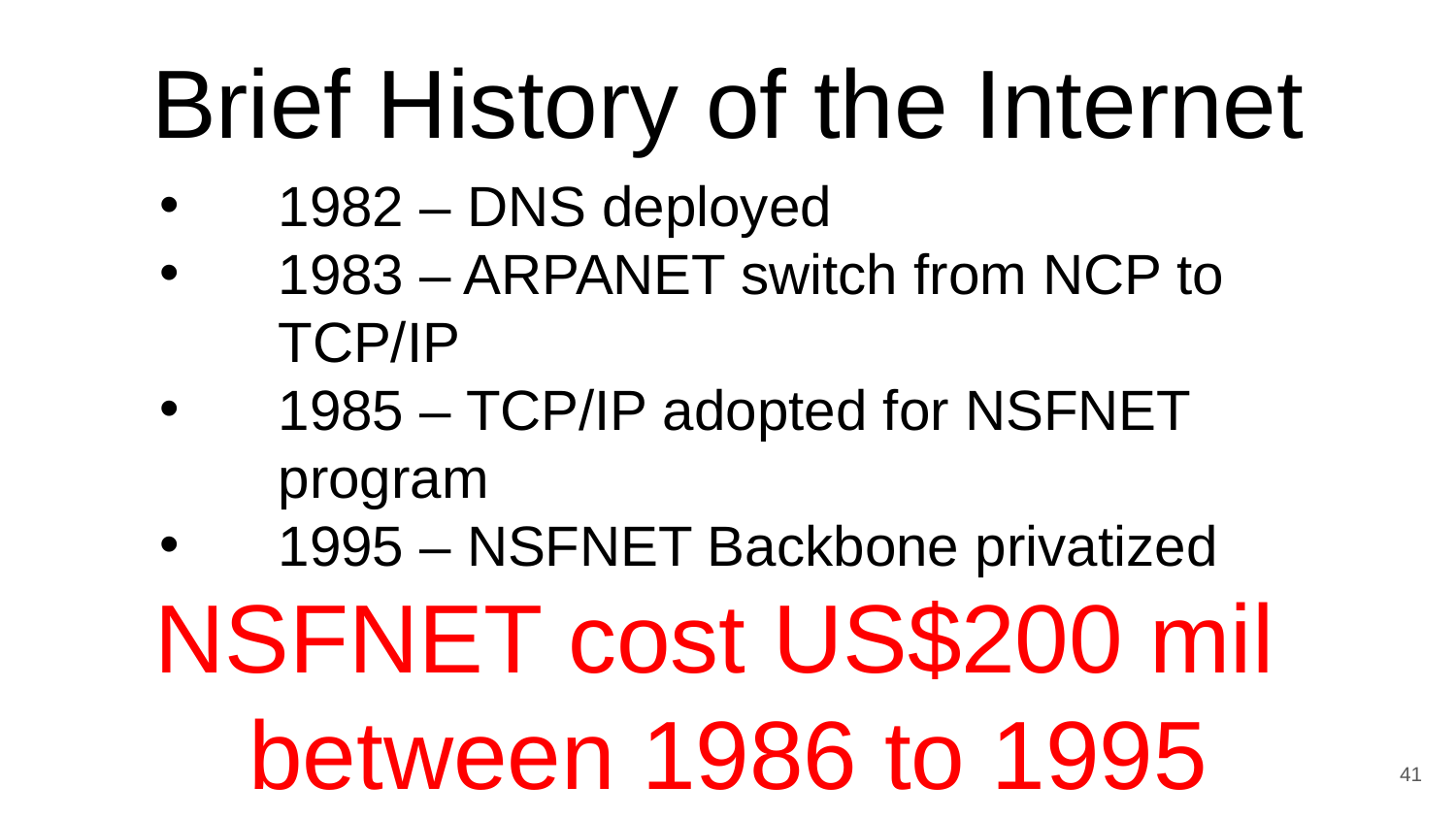

Brief History of the Internet
1982 – DNS deployed
1983 – ARPANET switch from NCP to TCP/IP
1985 – TCP/IP adopted for NSFNET program
1995 – NSFNET Backbone privatized

NSFNET cost US$200 mil
between 1986 to 1995
41